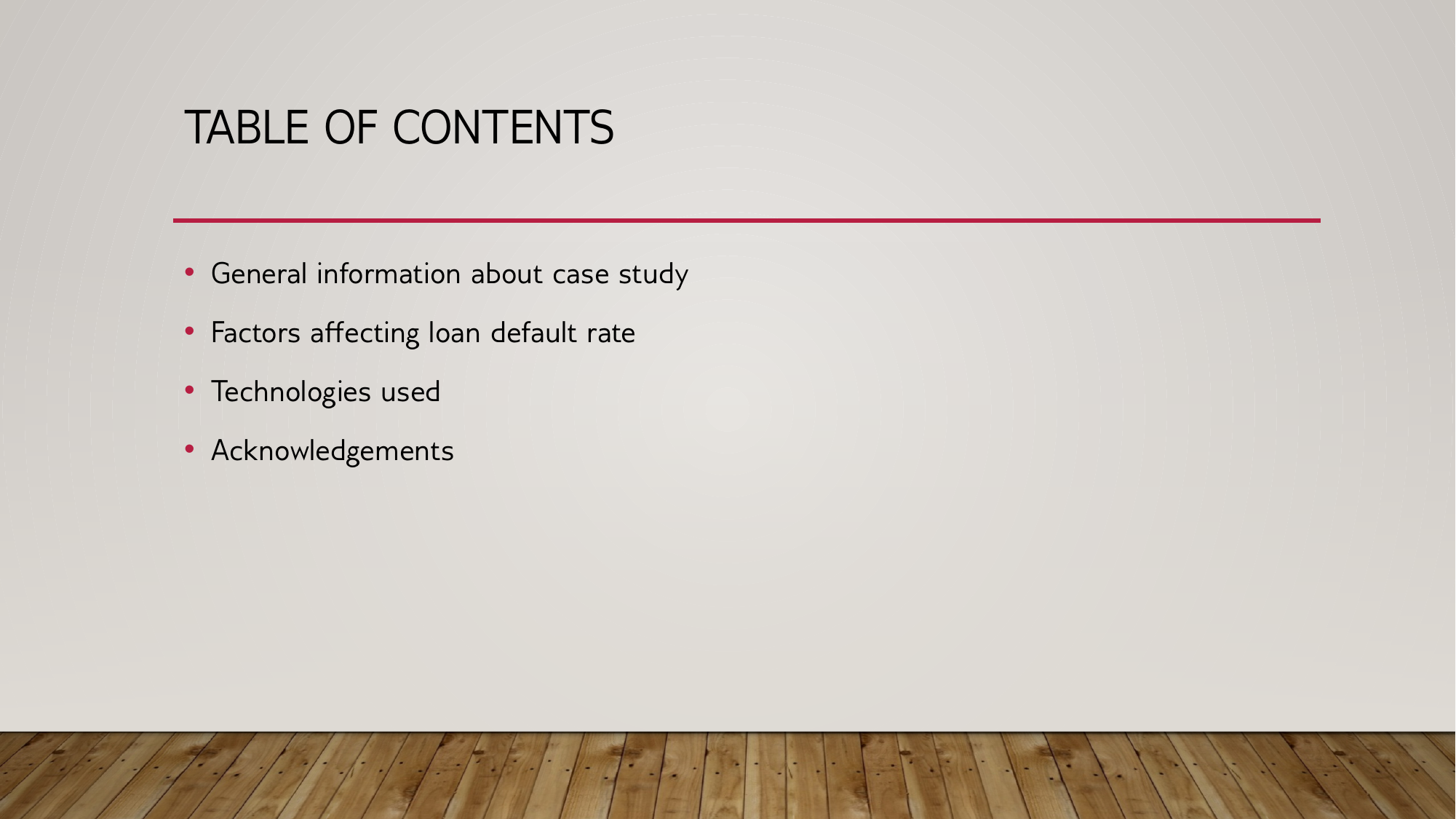

# Table of contents
General information about case study
Factors affecting loan default rate
Technologies used
Acknowledgements